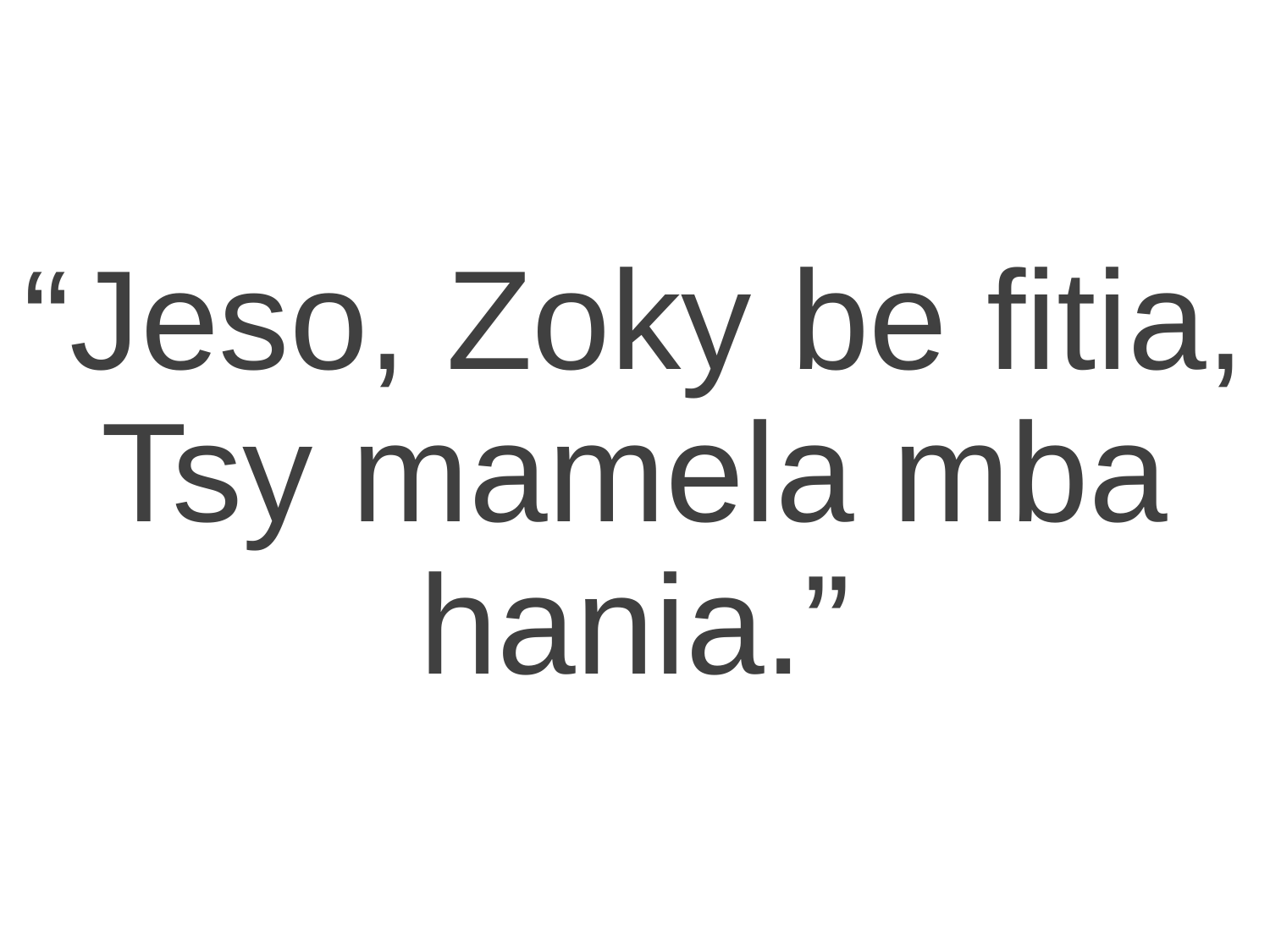

“Jeso, Zoky be fitia,
Tsy mamela mba hania.”